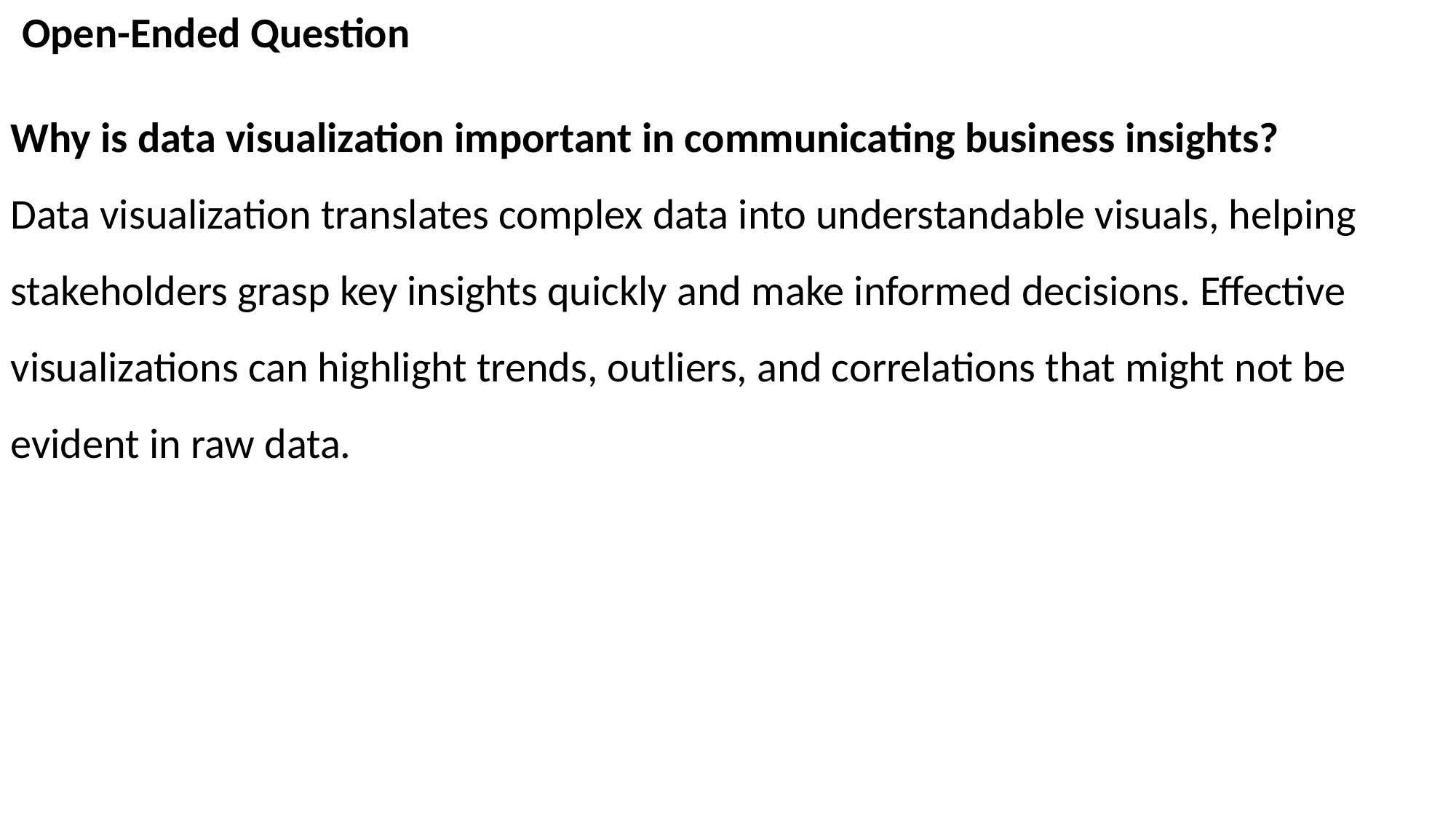

Open-Ended Question
Why is data visualization important in communicating business insights?
Data visualization translates complex data into understandable visuals, helping stakeholders grasp key insights quickly and make informed decisions. Effective visualizations can highlight trends, outliers, and correlations that might not be evident in raw data.